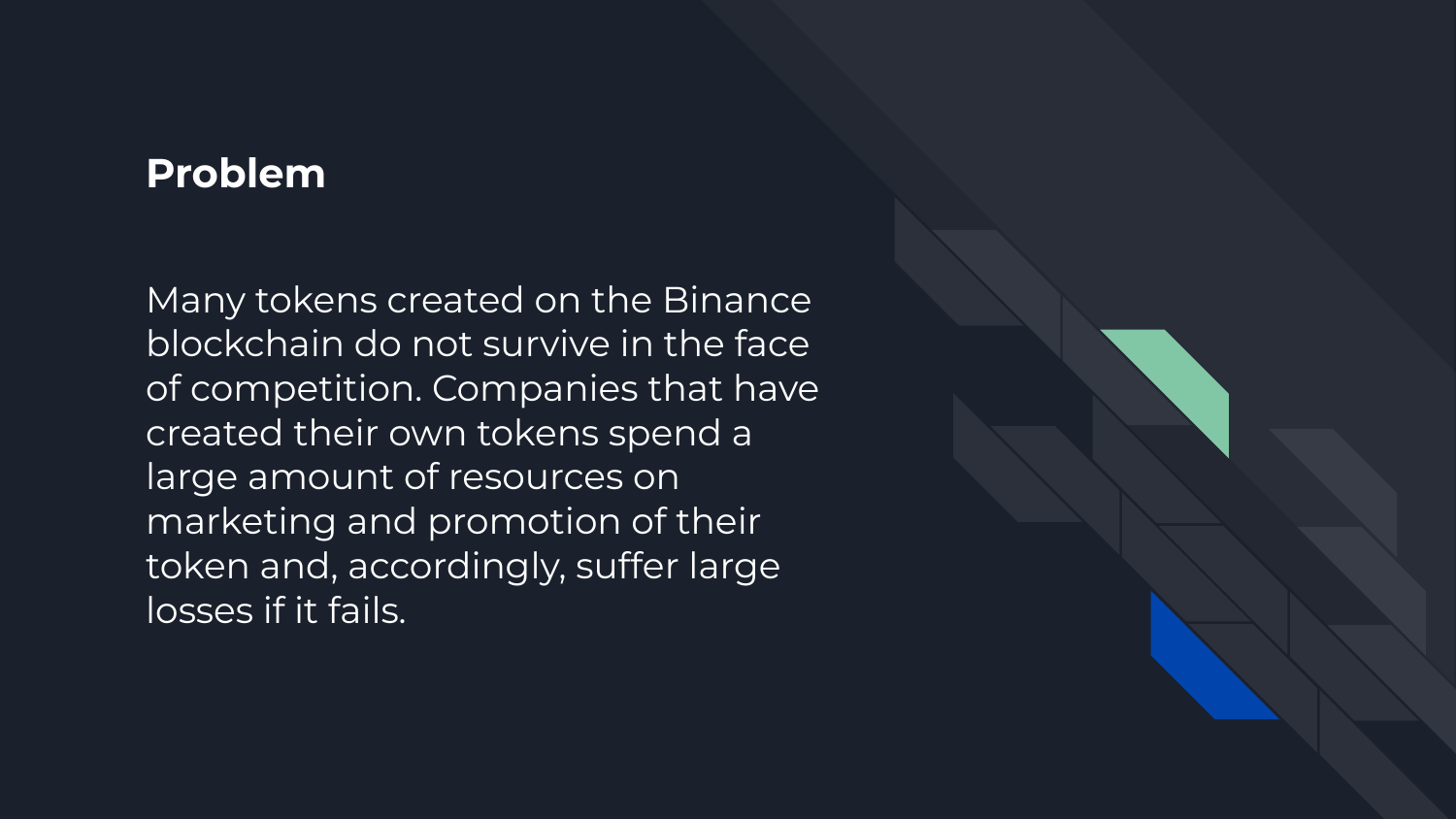

Problem
# Many tokens created on the Binance blockchain do not survive in the face of competition. Companies that have created their own tokens spend a large amount of resources on marketing and promotion of their token and, accordingly, suffer large losses if it fails.